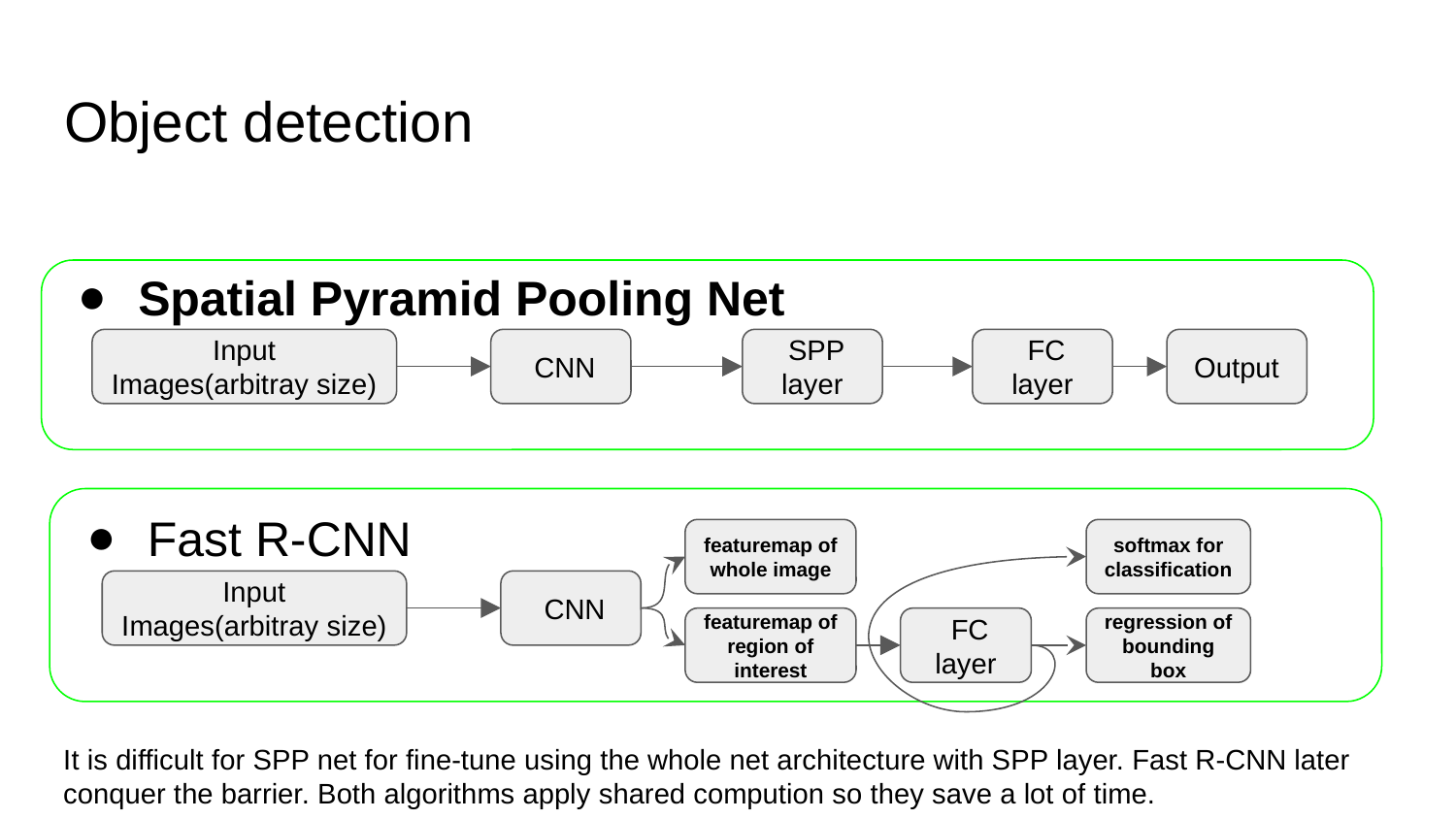

# Object detection
Spatial Pyramid Pooling Net

Input Images(arbitray size)
 CNN
 SPP layer
 FC layer
Output
Fast R-CNN

featuremap of whole image
softmax for classification
Input Images(arbitray size)
 CNN
featuremap of region of interest
 FC layer
regression of bounding box
It is difficult for SPP net for fine-tune using the whole net architecture with SPP layer. Fast R-CNN later conquer the barrier. Both algorithms apply shared compution so they save a lot of time.